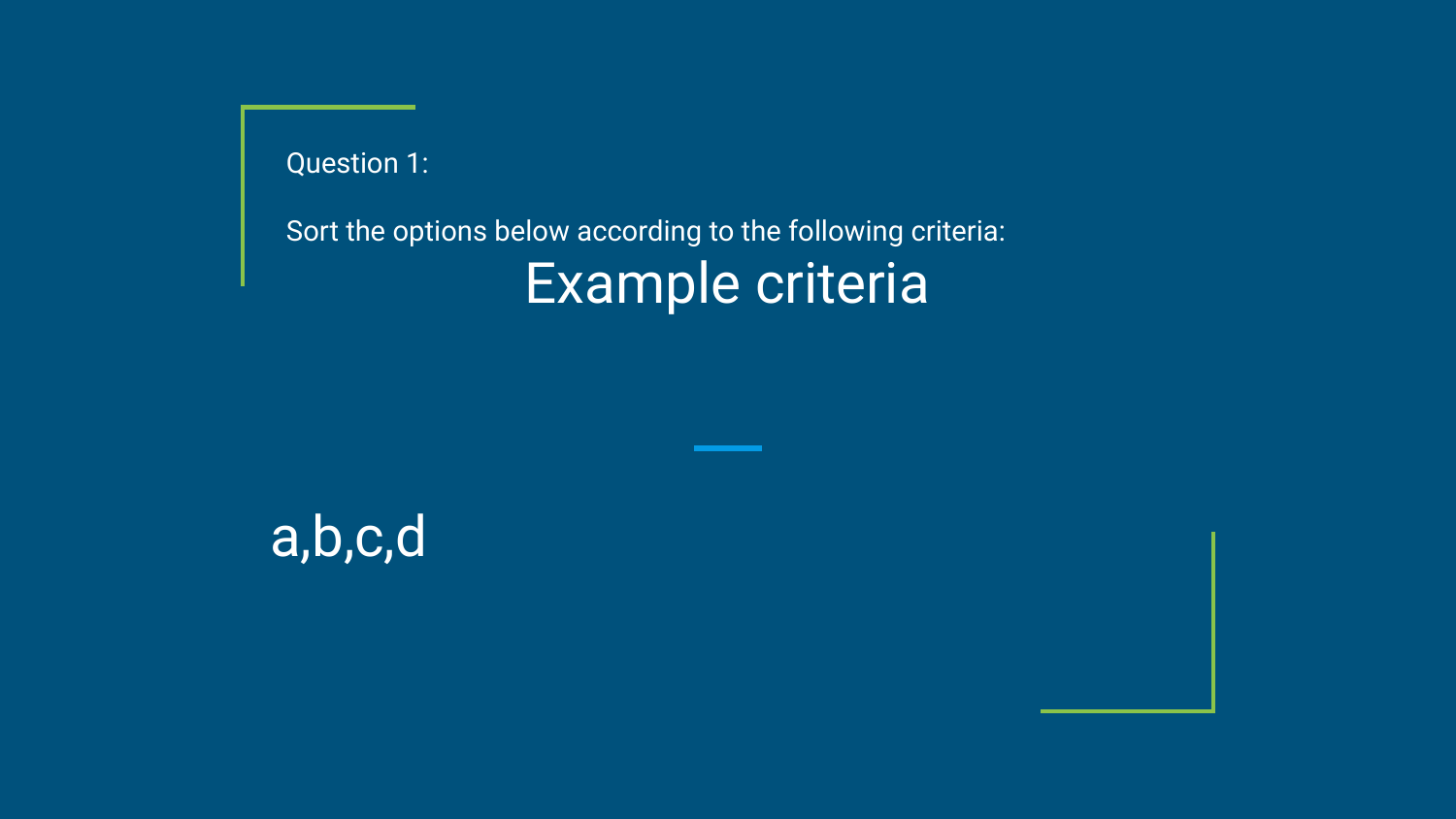

Question 1:

Sort the options below according to the following criteria:
Example criteria
a,b,c,d